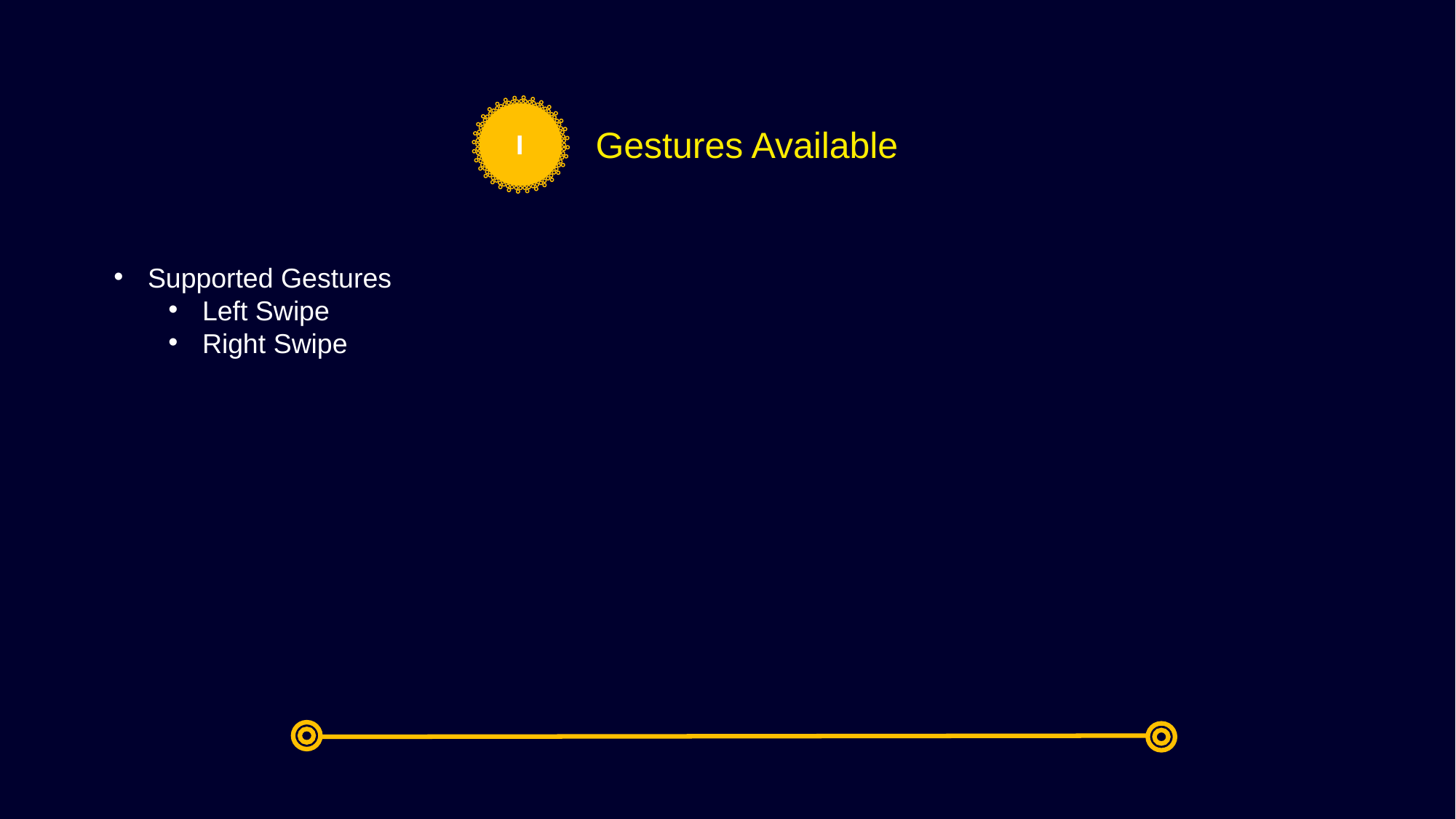

Gestures Available
I
Supported Gestures
Left Swipe
Right Swipe